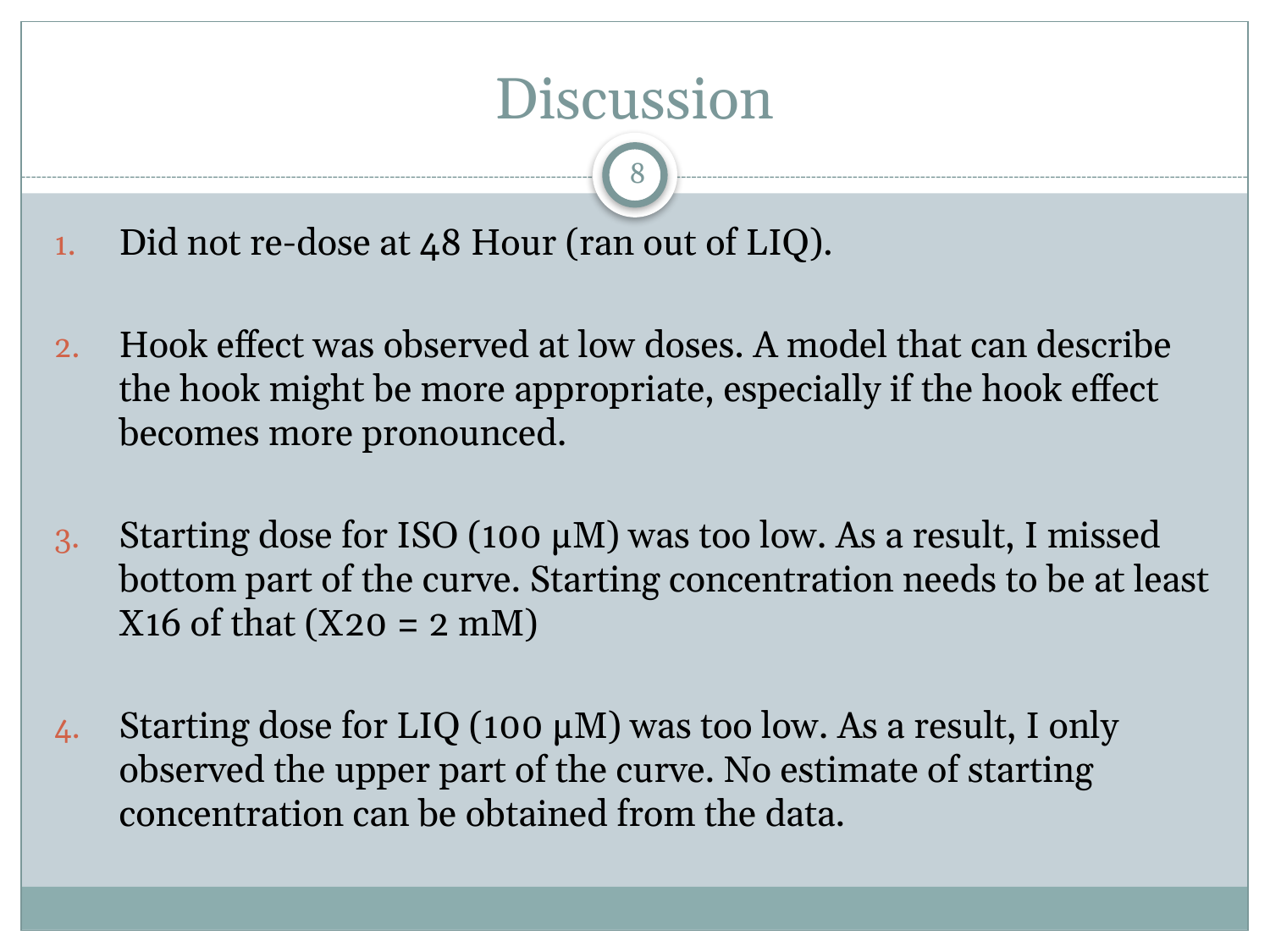

# Discussion
8
Did not re-dose at 48 Hour (ran out of LIQ).

Hook effect was observed at low doses. A model that can describe the hook might be more appropriate, especially if the hook effect becomes more pronounced.

Starting dose for ISO (100 μM) was too low. As a result, I missed bottom part of the curve. Starting concentration needs to be at least X16 of that (X20 = 2 mM)

Starting dose for LIQ (100 μM) was too low. As a result, I only observed the upper part of the curve. No estimate of starting concentration can be obtained from the data.